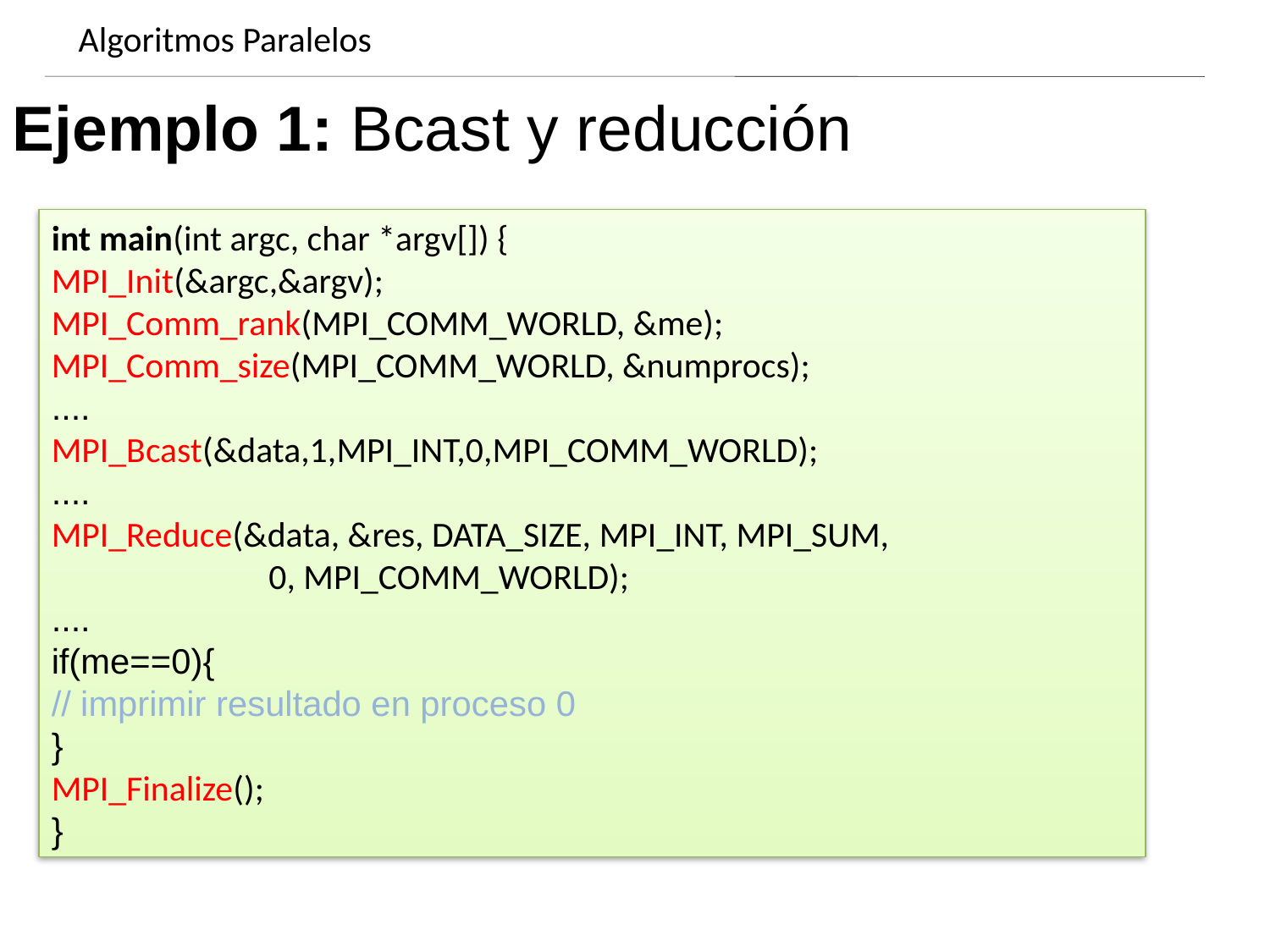

Algoritmos Paralelos
Dynamics of growing SMBHs in galaxy cores

Ejemplo 1: Bcast y reducción
int main(int argc, char *argv[]) {
MPI_Init(&argc,&argv);
MPI_Comm_rank(MPI_COMM_WORLD, &me);
MPI_Comm_size(MPI_COMM_WORLD, &numprocs);
....
MPI_Bcast(&data,1,MPI_INT,0,MPI_COMM_WORLD);
....
MPI_Reduce(&data, &res, DATA_SIZE, MPI_INT, MPI_SUM,
                           0, MPI_COMM_WORLD);
....
if(me==0){
// imprimir resultado en proceso 0
}
MPI_Finalize();
}